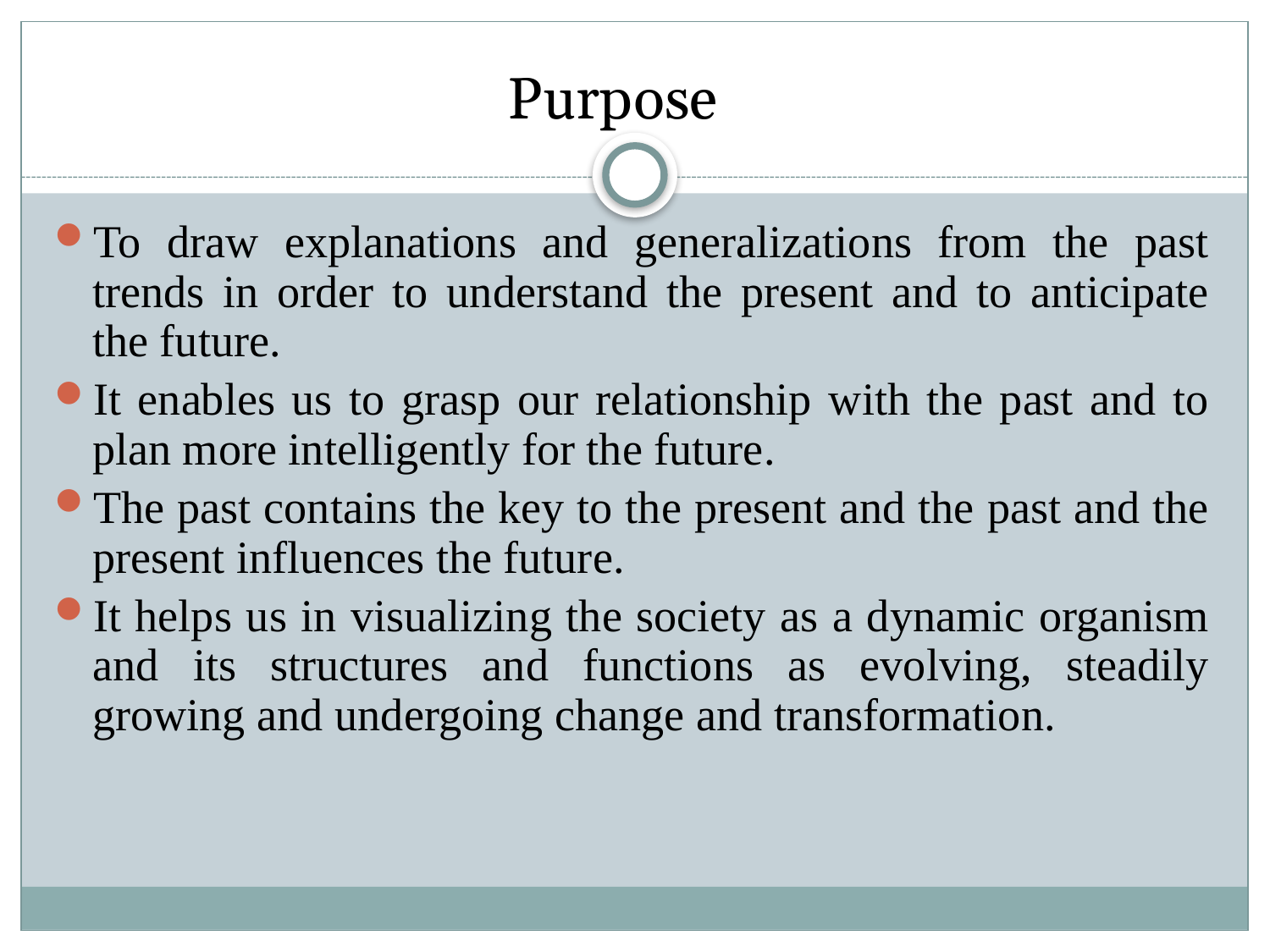

# Purpose
To draw explanations and generalizations from the past trends in order to understand the present and to anticipate the future.
It enables us to grasp our relationship with the past and to plan more intelligently for the future.
The past contains the key to the present and the past and the present influences the future.
It helps us in visualizing the society as a dynamic organism and its structures and functions as evolving, steadily growing and undergoing change and transformation.